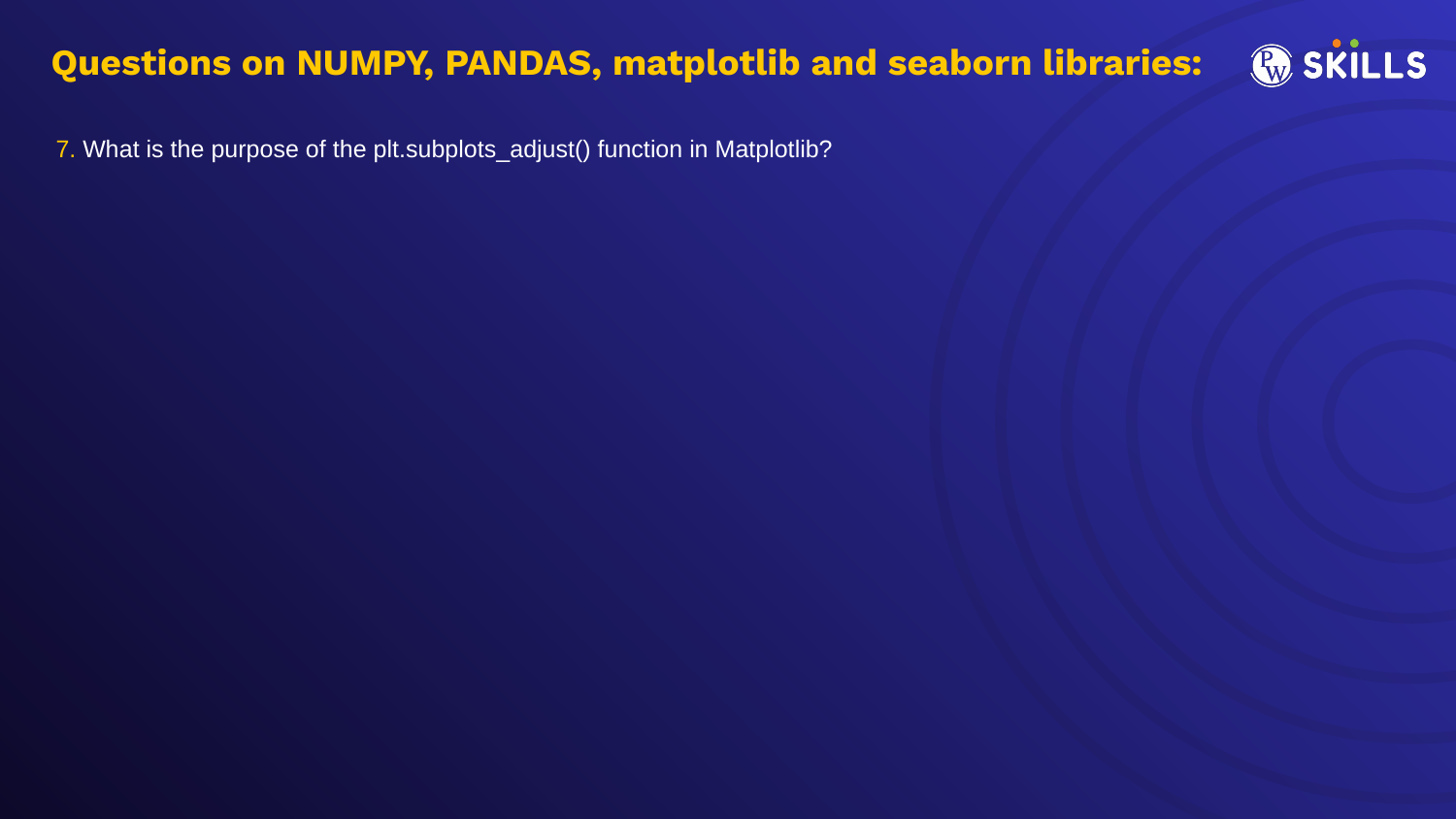

Questions on NUMPY, PANDAS, matplotlib and seaborn libraries:
7. What is the purpose of the plt.subplots_adjust() function in Matplotlib?